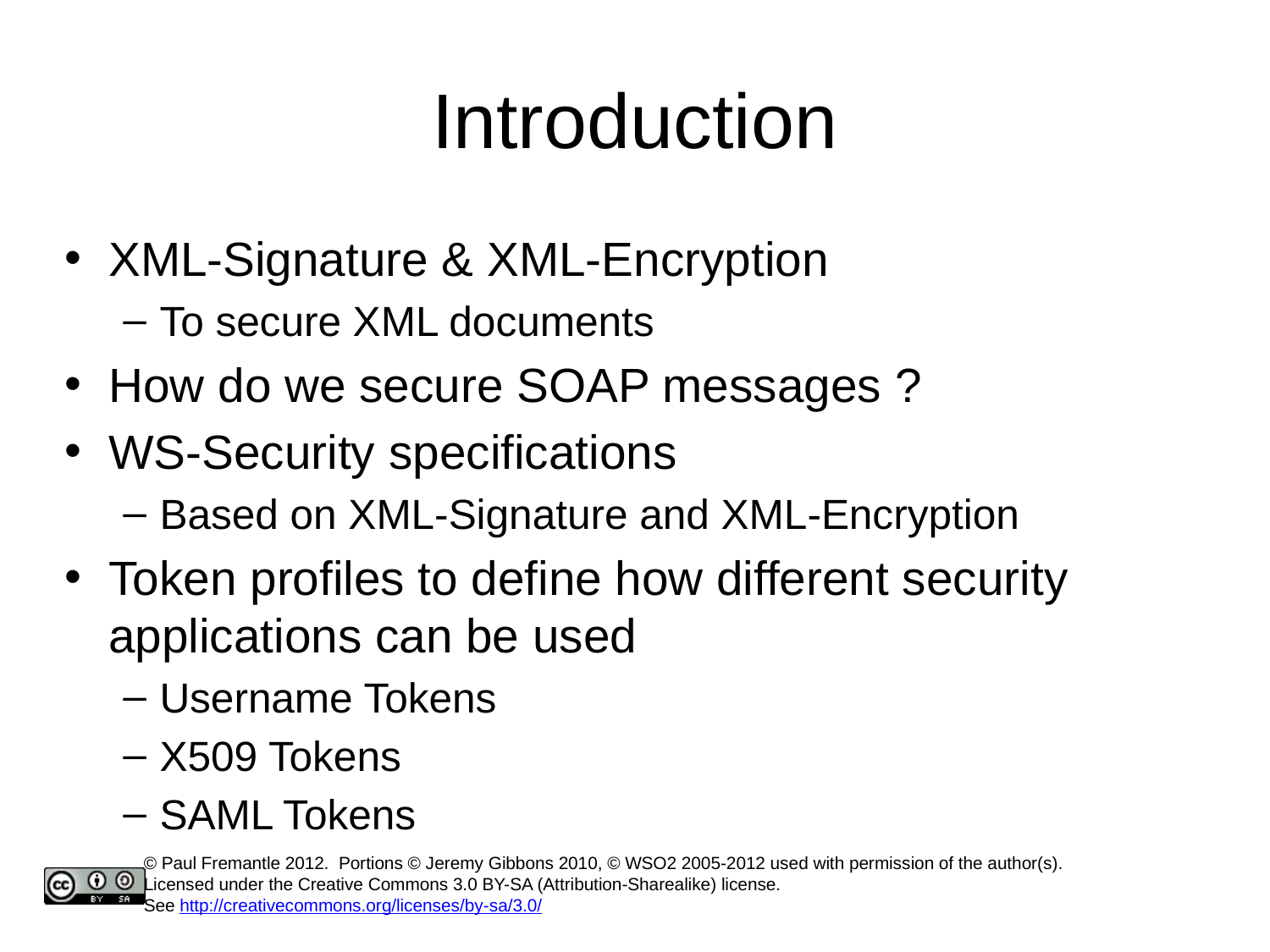

# Introduction
XML-Signature & XML-Encryption
To secure XML documents
How do we secure SOAP messages ?
WS-Security specifications
Based on XML-Signature and XML-Encryption
Token profiles to define how different security applications can be used
Username Tokens
X509 Tokens
SAML Tokens